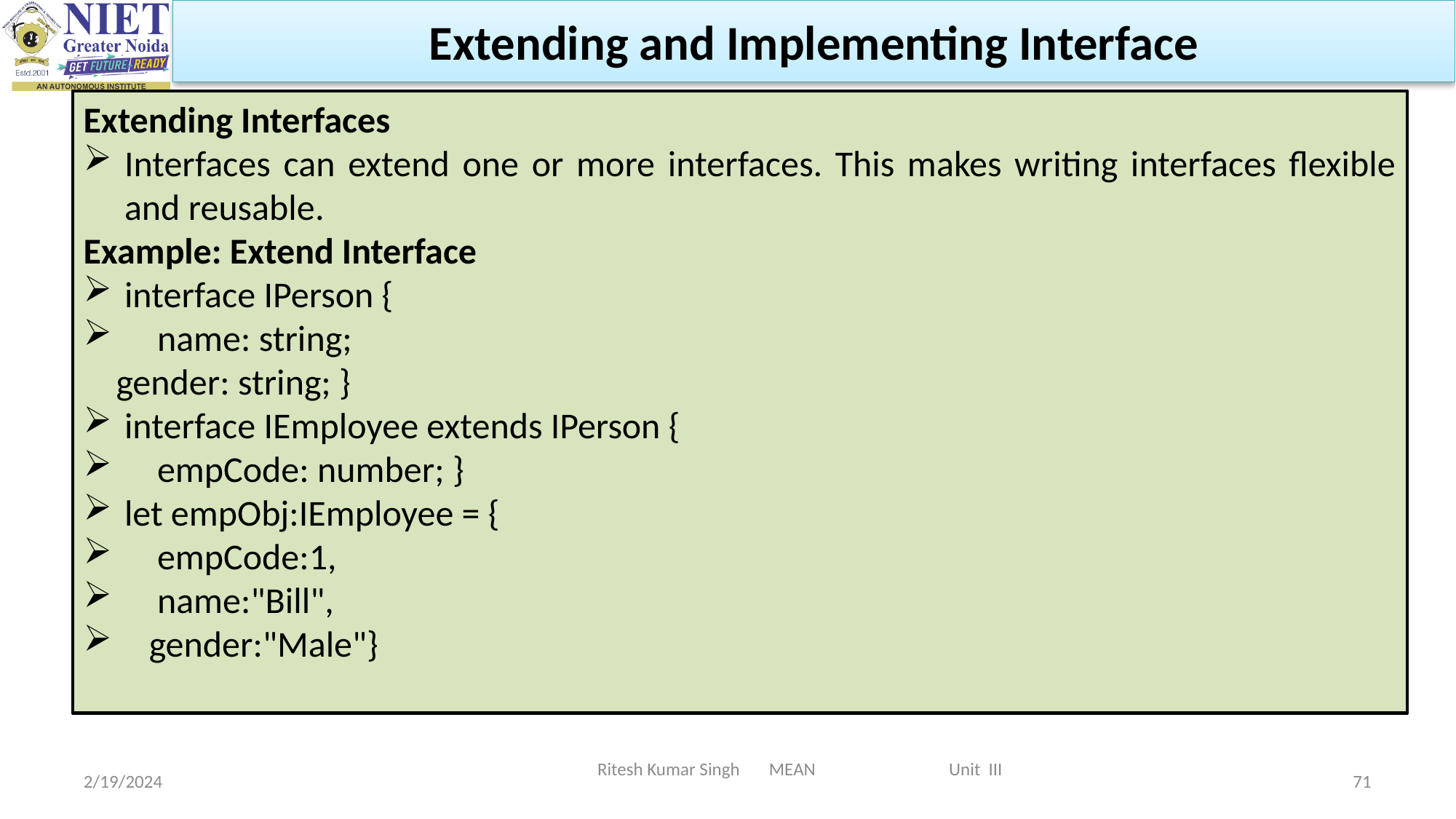

Extending and Implementing Interface
Extending Interfaces
Interfaces can extend one or more interfaces. This makes writing interfaces flexible and reusable.
Example: Extend Interface
interface IPerson {
    name: string;
    gender: string; }
interface IEmployee extends IPerson {
    empCode: number; }
let empObj:IEmployee = {
    empCode:1,
    name:"Bill",
   gender:"Male"}

Ritesh Kumar Singh       MEAN                                Unit  III
2/19/2024
71